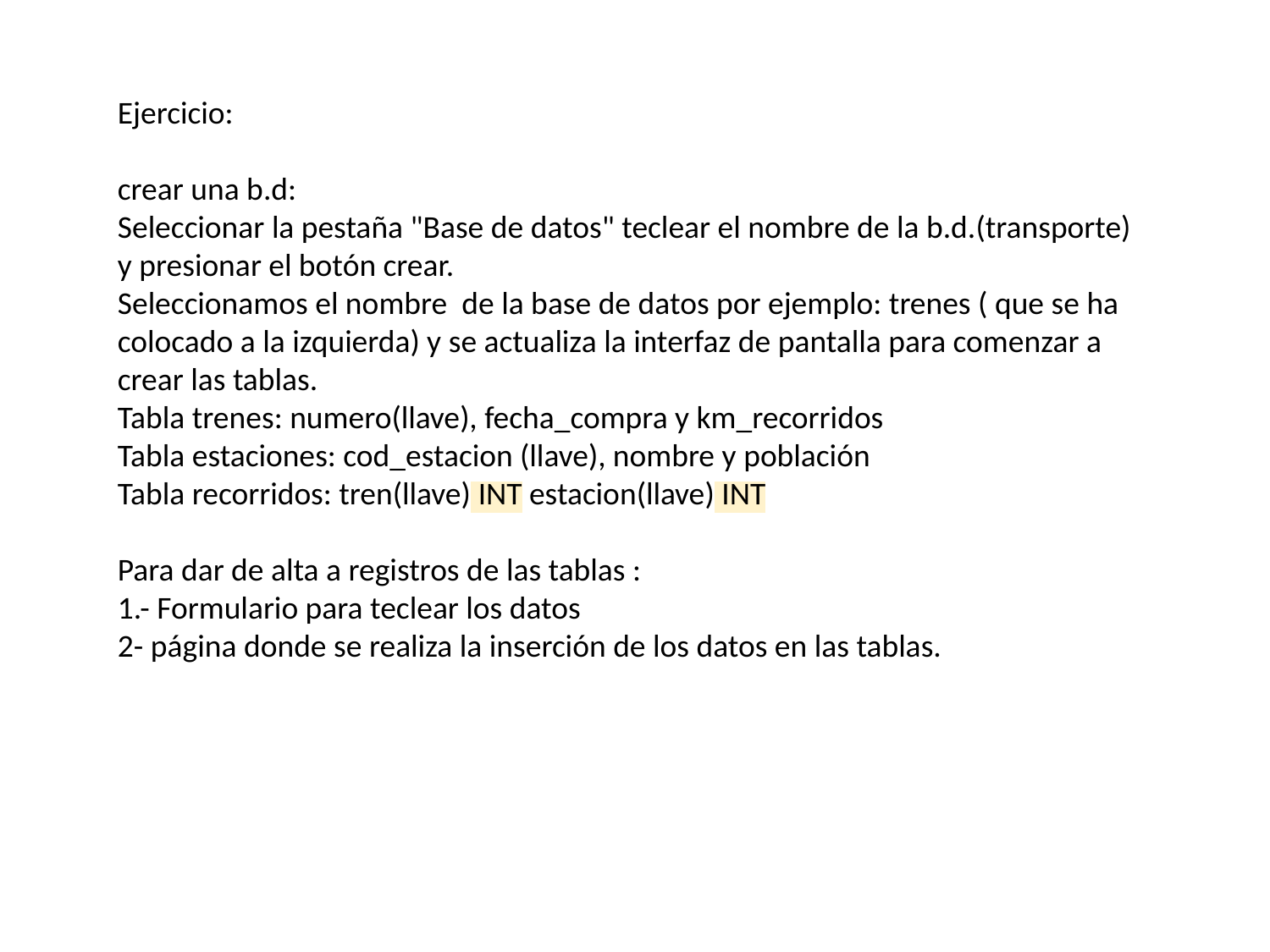

Ejercicio:

crear una b.d:
Seleccionar la pestaña "Base de datos" teclear el nombre de la b.d.(transporte)  y presionar el botón crear.
Seleccionamos el nombre  de la base de datos por ejemplo: trenes ( que se ha colocado a la izquierda) y se actualiza la interfaz de pantalla para comenzar a crear las tablas.
Tabla trenes: numero(llave), fecha_compra y km_recorridos
Tabla estaciones: cod_estacion (llave), nombre y población
Tabla recorridos: tren(llave) INT estacion(llave) INT

Para dar de alta a registros de las tablas :
1.- Formulario para teclear los datos
2- página donde se realiza la inserción de los datos en las tablas.